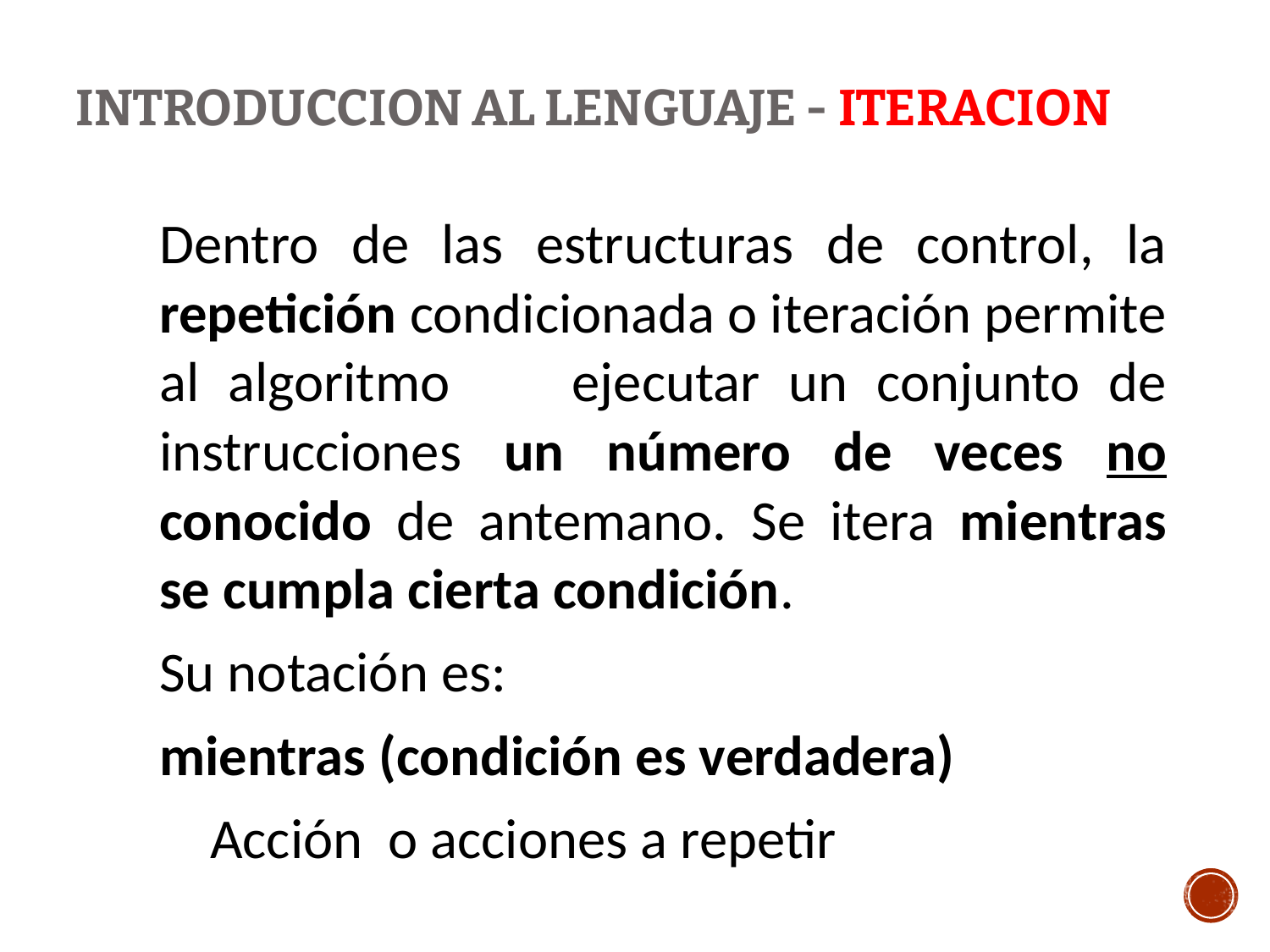

INTRODUCCION AL LENGUAJE - ITERACION
	Dentro de las estructuras de control, la repetición condicionada o iteración permite al algoritmo 	ejecutar un conjunto de instrucciones un número de veces no conocido de antemano. Se itera mientras se cumpla cierta condición.
	Su notación es:
	mientras (condición es verdadera)
	    Acción  o acciones a repetir